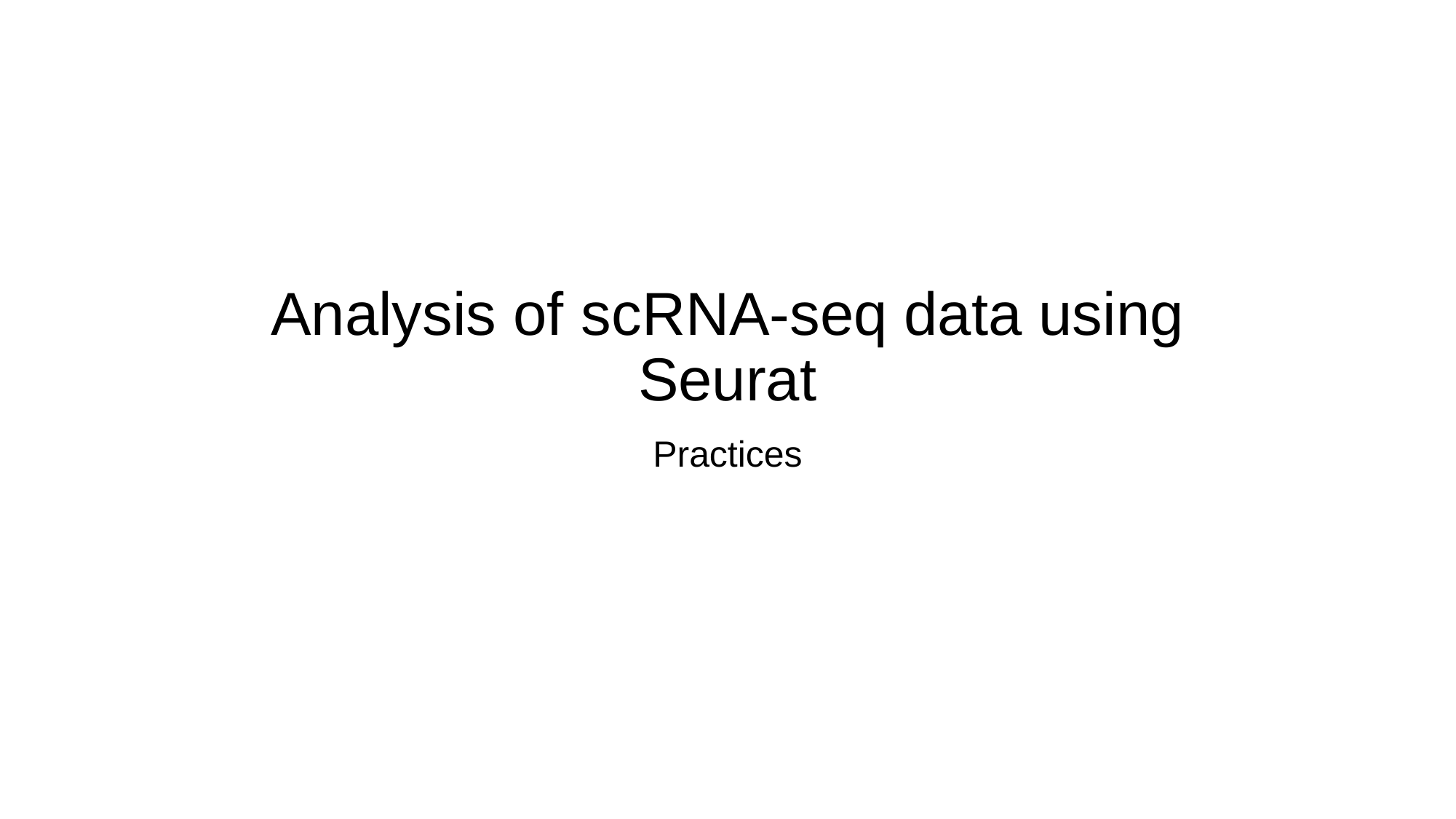

# Analysis of scRNA-seq data using Seurat
Practices